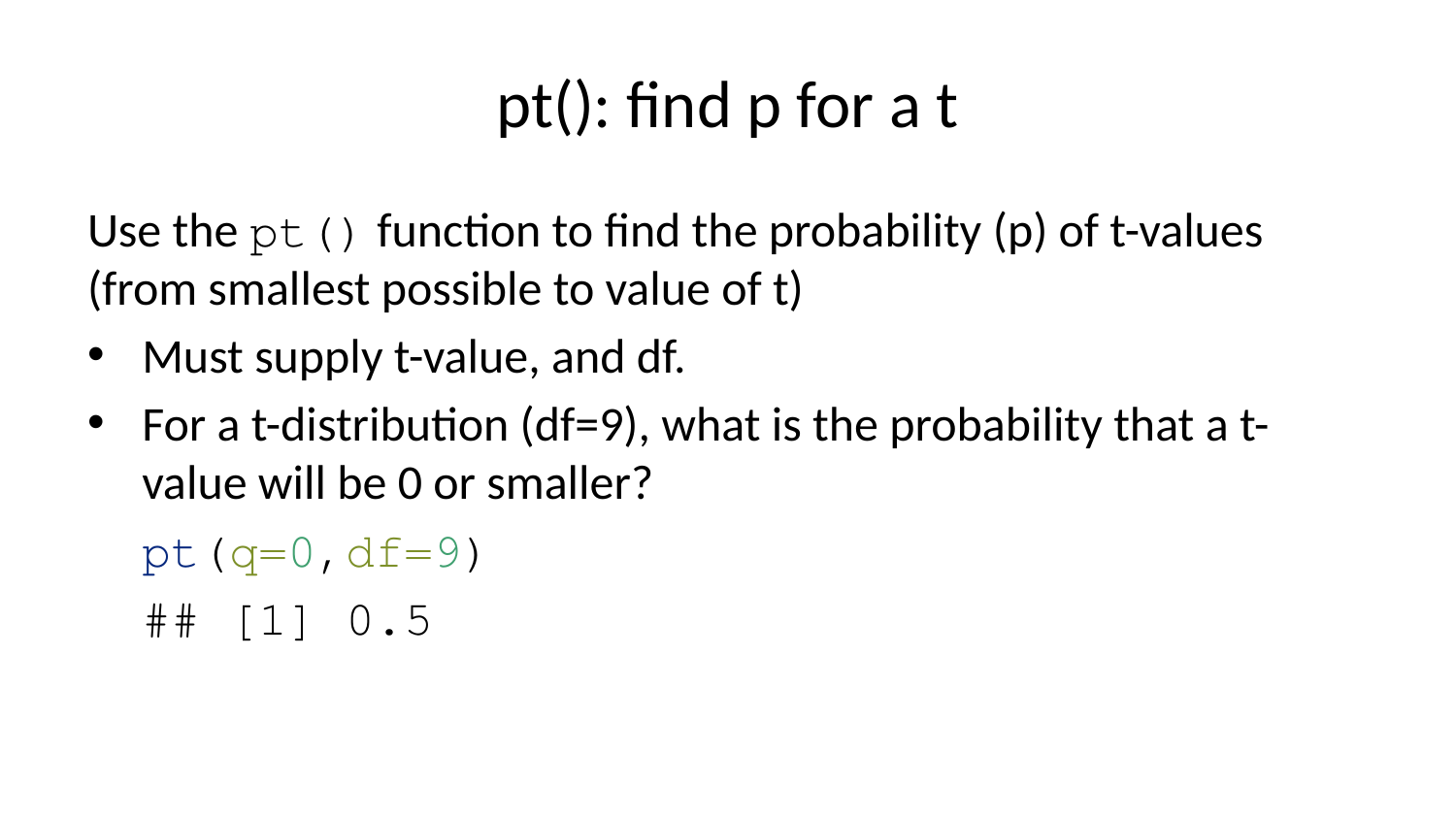

# pt(): find p for a t
Use the pt() function to find the probability (p) of t-values (from smallest possible to value of t)
Must supply t-value, and df.
For a t-distribution (df=9), what is the probability that a t-value will be 0 or smaller?
pt(q=0,df=9)
## [1] 0.5